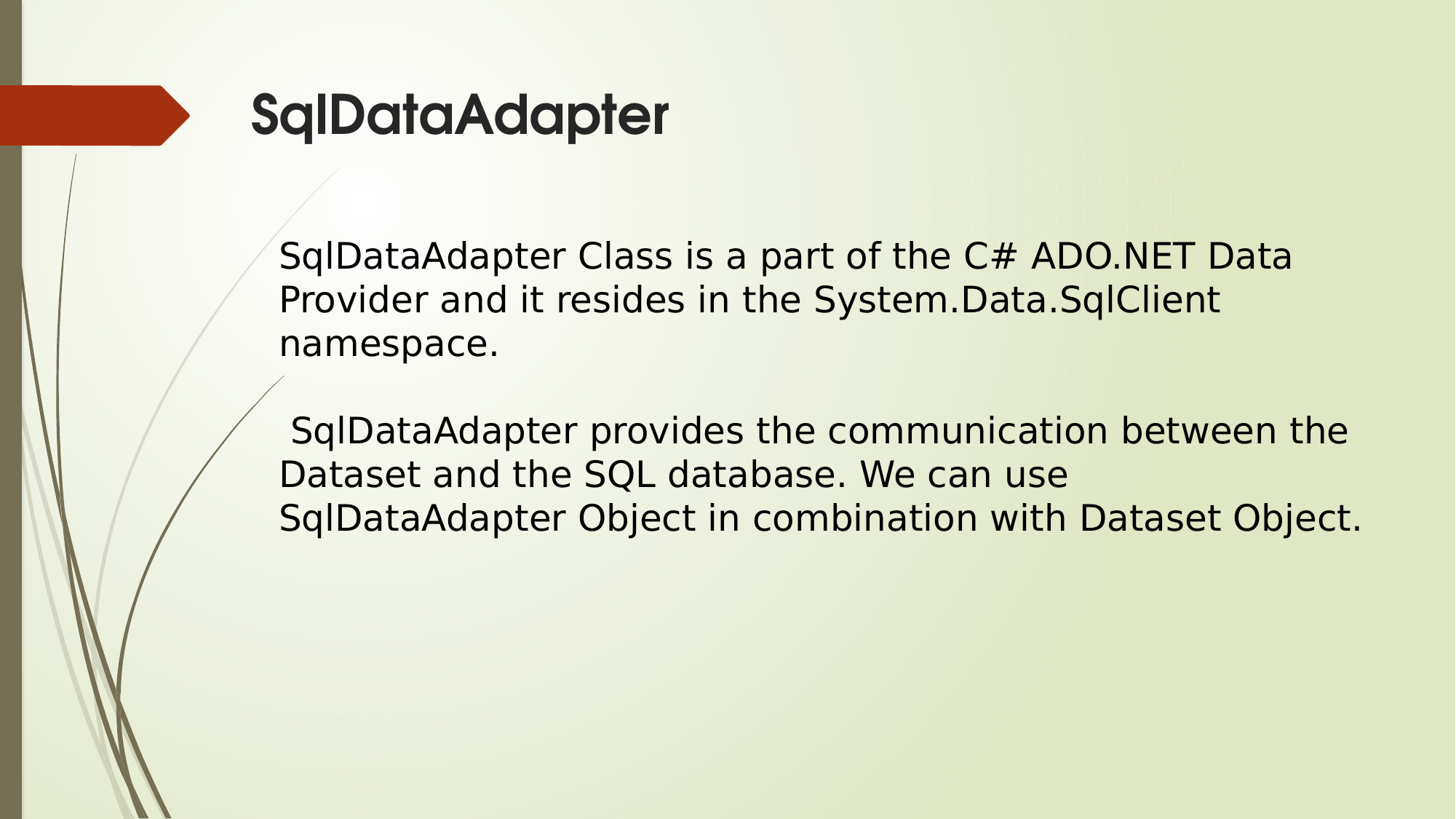

SqlDataAdapter
SqlDataAdapter Class is a part of the C# ADO.NET Data Provider and it resides in the System.Data.SqlClient  namespace.

 SqlDataAdapter provides the communication between the Dataset and the SQL database. We can use  SqlDataAdapter Object in combination with Dataset Object.